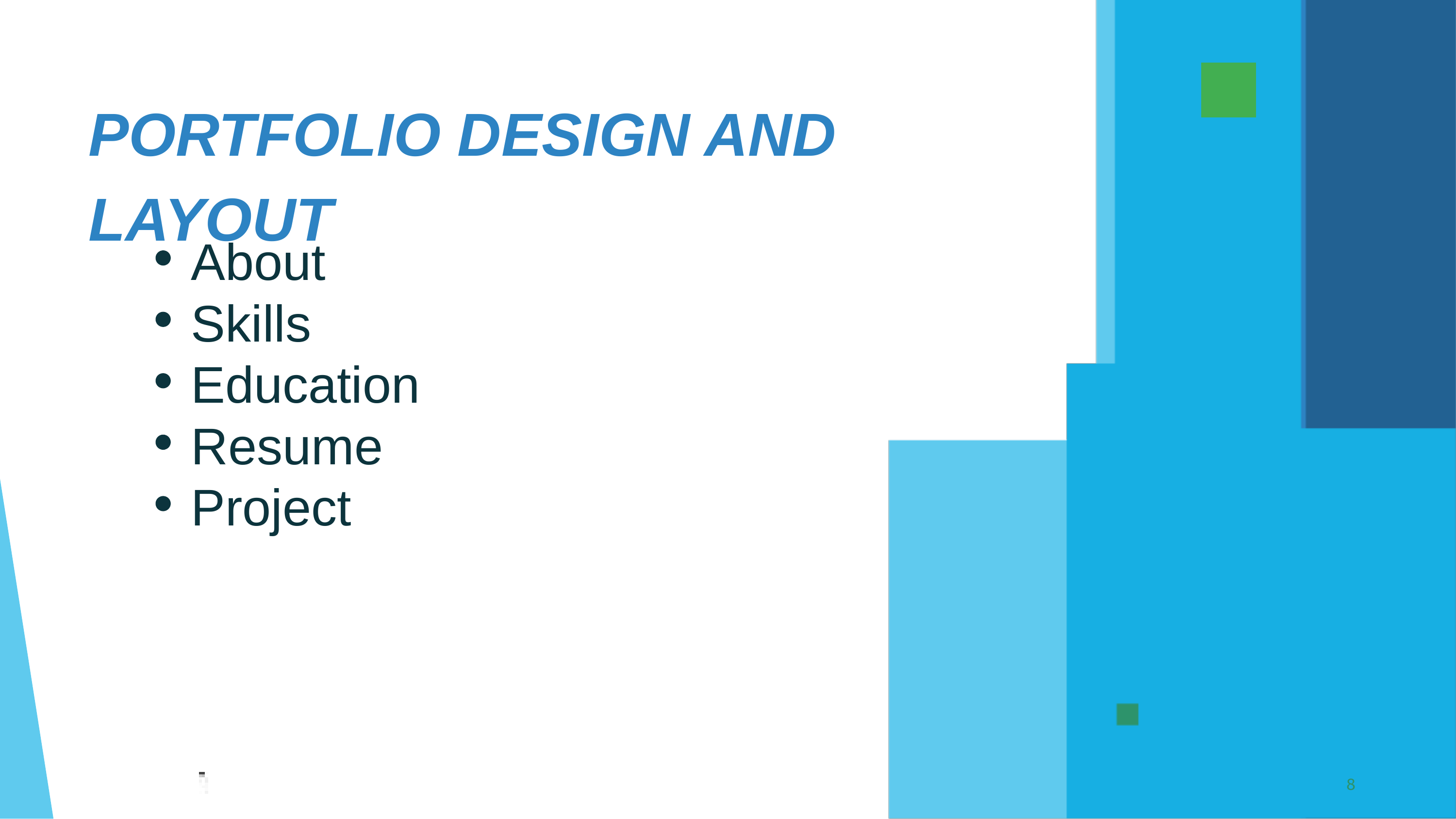

PORTFOLIO DESIGN AND LAYOUT
About Skills Education Resume Project

8